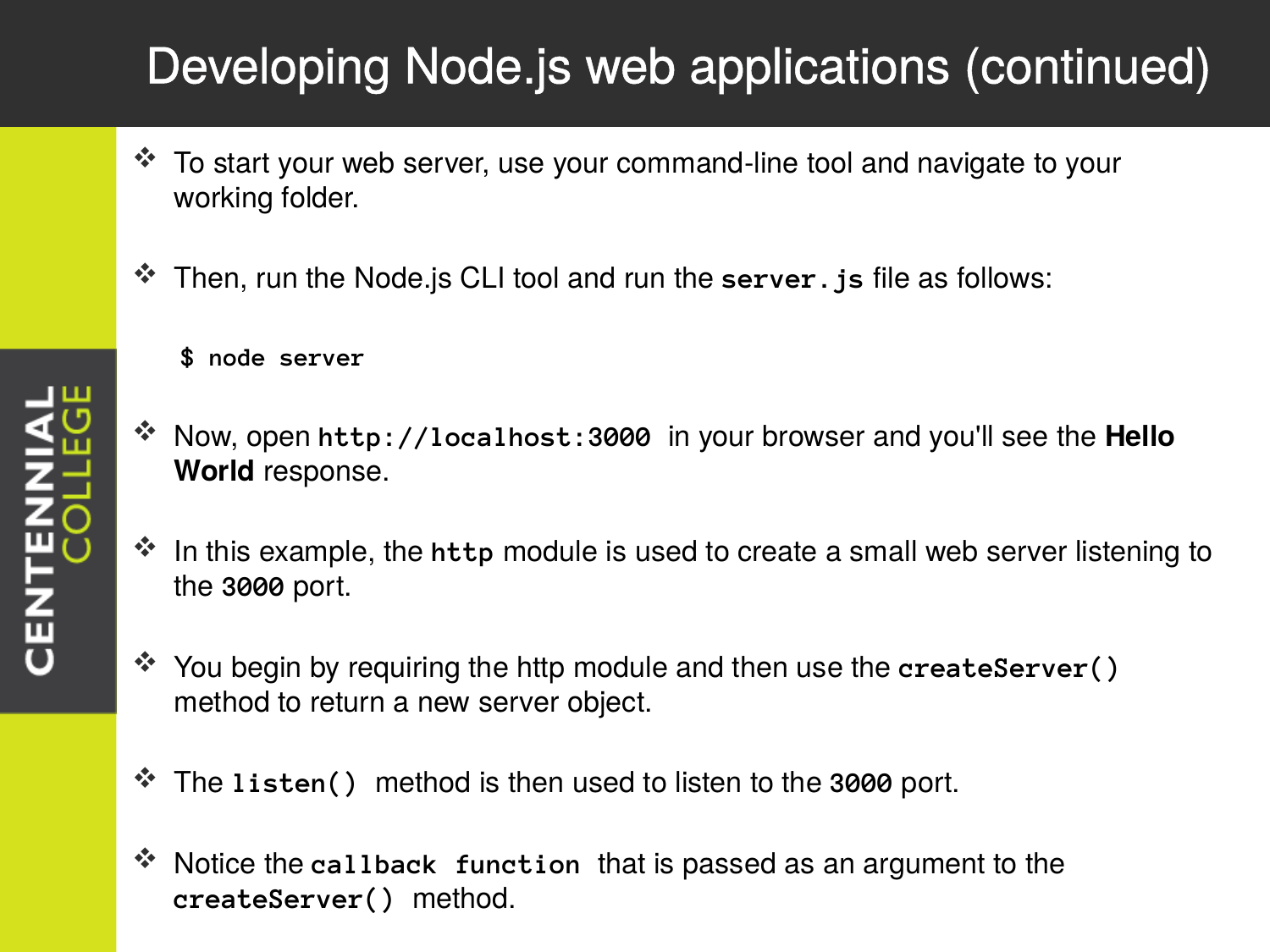

# Developing Node.js web applications (continued)
To start your web server, use your command-line tool and navigate to your working folder.

Then, run the Node.js CLI tool and run the server.js file as follows:

$ node server

Now, open http://localhost:3000 in your browser and you'll see the Hello World response.

In this example, the http module is used to create a small web server listening to the 3000 port.

You begin by requiring the http module and then use the createServer() method to return a new server object.

The listen() method is then used to listen to the 3000 port.

Notice the callback function that is passed as an argument to the createServer() method.